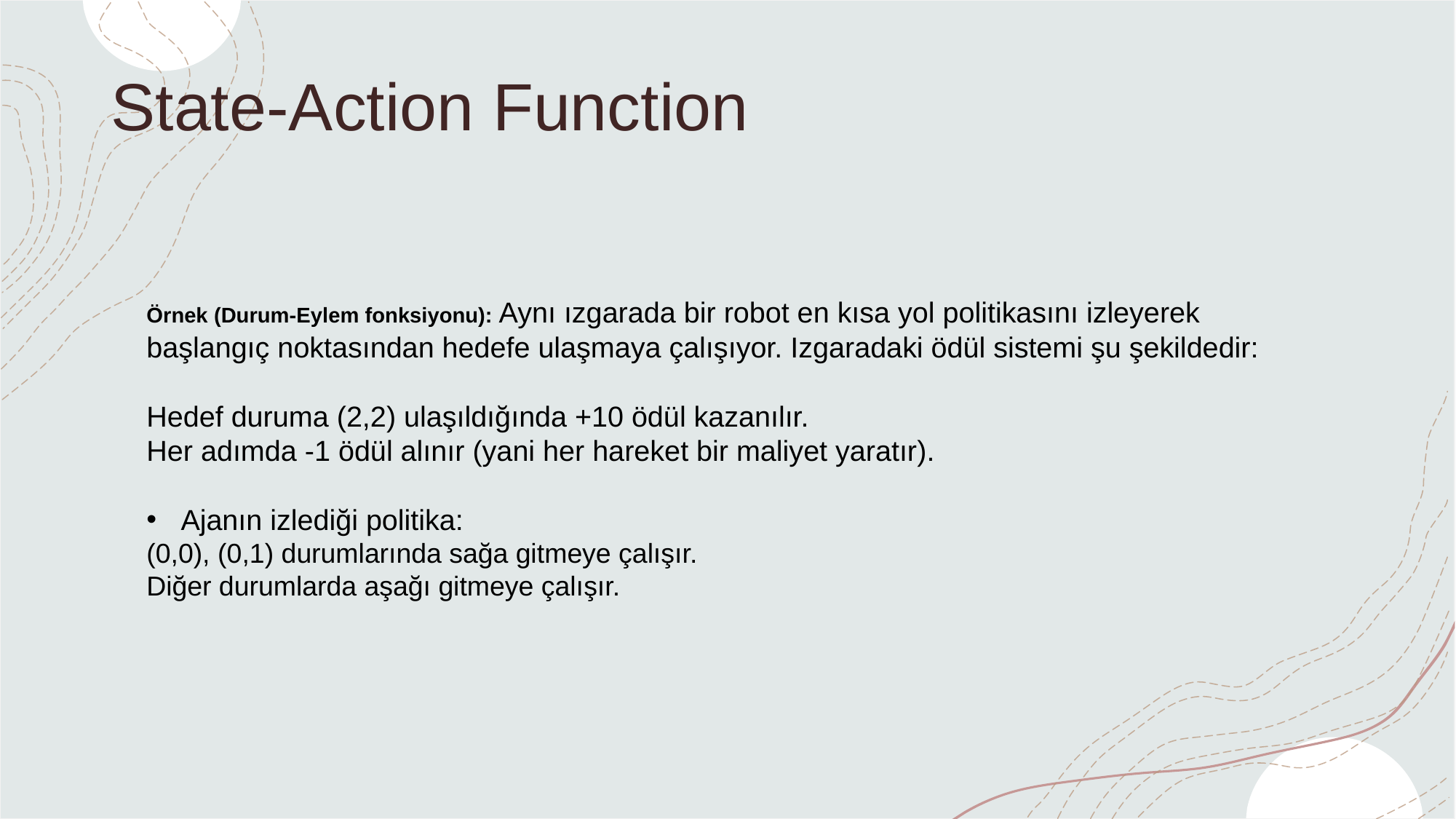

# State-Action Function

Örnek (Durum-Eylem fonksiyonu): Aynı ızgarada bir robot en kısa yol politikasını izleyerek başlangıç noktasından hedefe ulaşmaya çalışıyor. Izgaradaki ödül sistemi şu şekildedir:

Hedef duruma (2,2) ulaşıldığında +10 ödül kazanılır.
Her adımda -1 ödül alınır (yani her hareket bir maliyet yaratır).

Ajanın izlediği politika:
(0,0), (0,1) durumlarında sağa gitmeye çalışır.
Diğer durumlarda aşağı gitmeye çalışır.